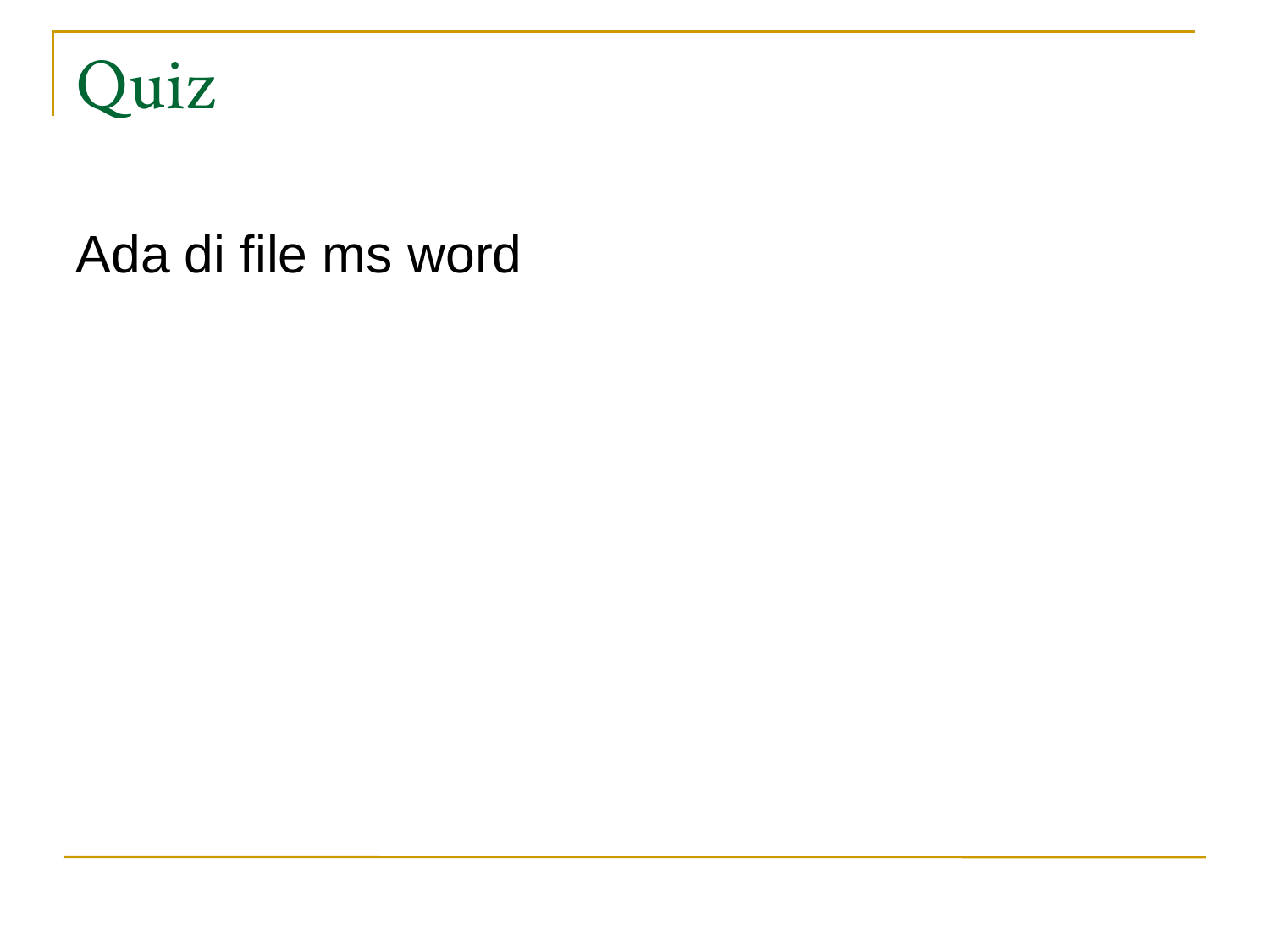

# Quiz
Ada di file ms word